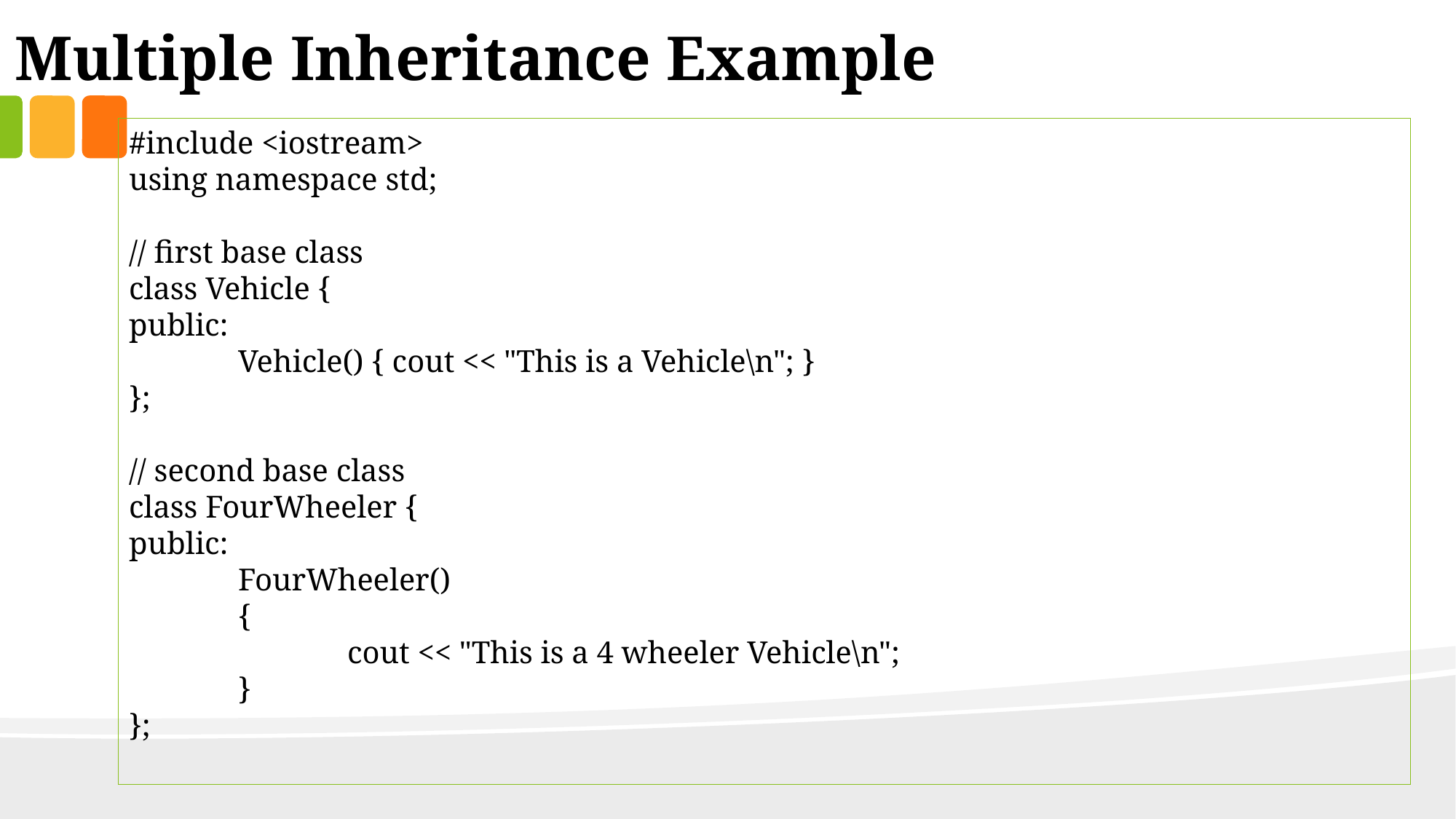

Multiple Inheritance Example
#include <iostream>
using namespace std;

// first base class
class Vehicle {
public:
	Vehicle() { cout << "This is a Vehicle\n"; }
};

// second base class
class FourWheeler {
public:
	FourWheeler()
	{
		cout << "This is a 4 wheeler Vehicle\n";
	}
};